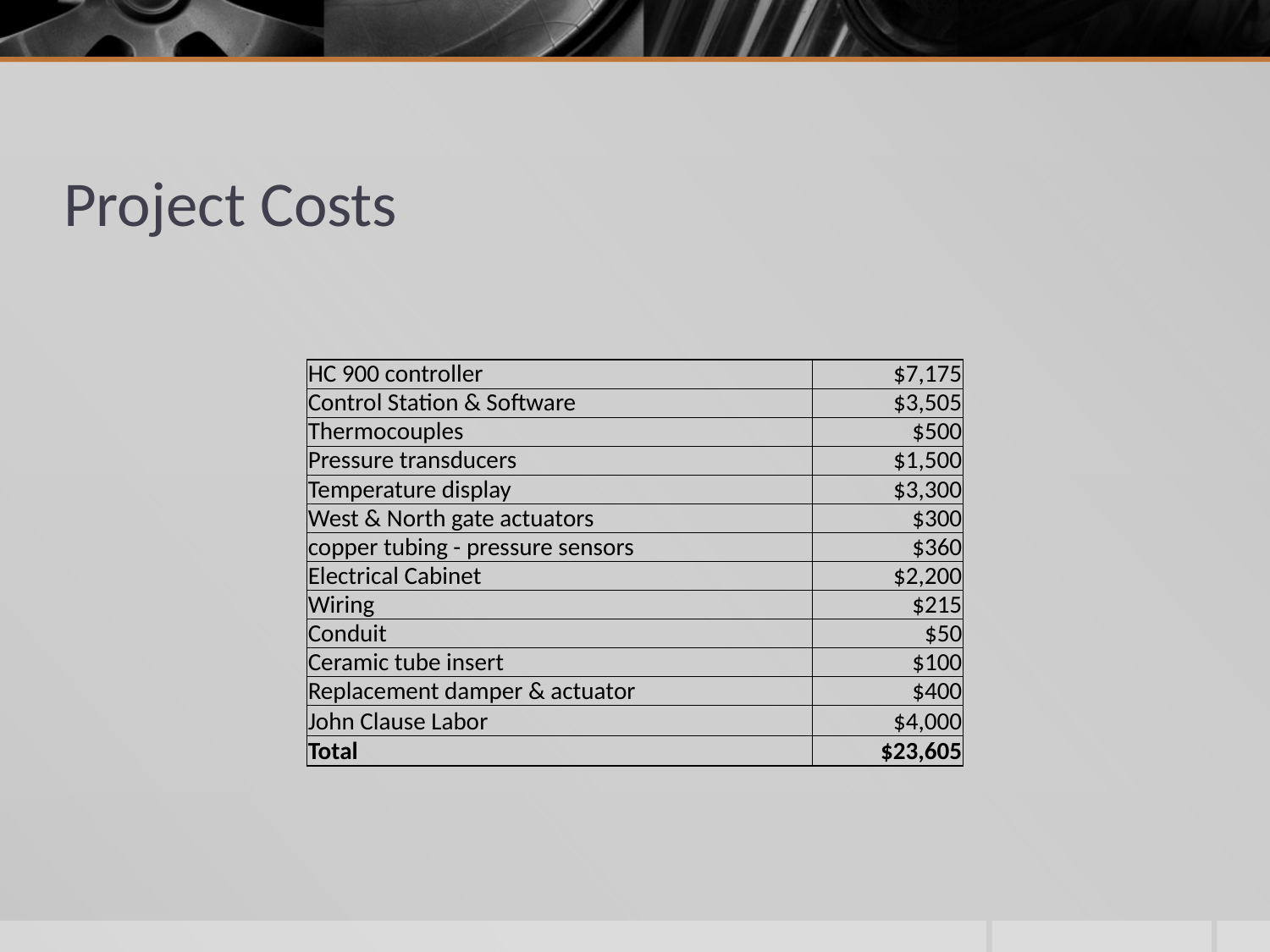

# Project Costs
| HC 900 controller | $7,175 |
| --- | --- |
| Control Station & Software | $3,505 |
| Thermocouples | $500 |
| Pressure transducers | $1,500 |
| Temperature display | $3,300 |
| West & North gate actuators | $300 |
| copper tubing - pressure sensors | $360 |
| Electrical Cabinet | $2,200 |
| Wiring | $215 |
| Conduit | $50 |
| Ceramic tube insert | $100 |
| Replacement damper & actuator | $400 |
| John Clause Labor | $4,000 |
| Total | $23,605 |